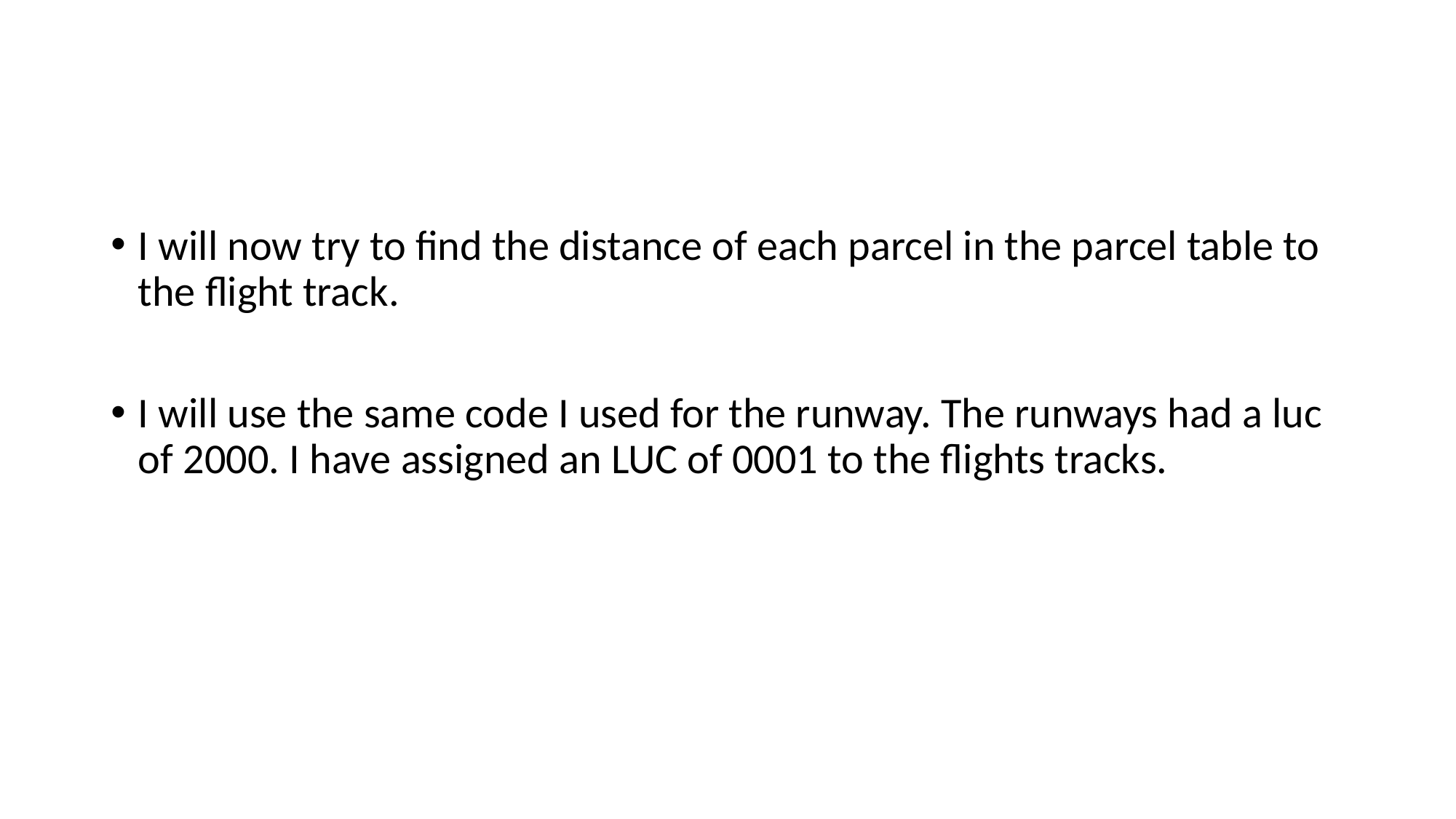

#
I will now try to find the distance of each parcel in the parcel table to the flight track.

I will use the same code I used for the runway. The runways had a luc of 2000. I have assigned an LUC of 0001 to the flights tracks.